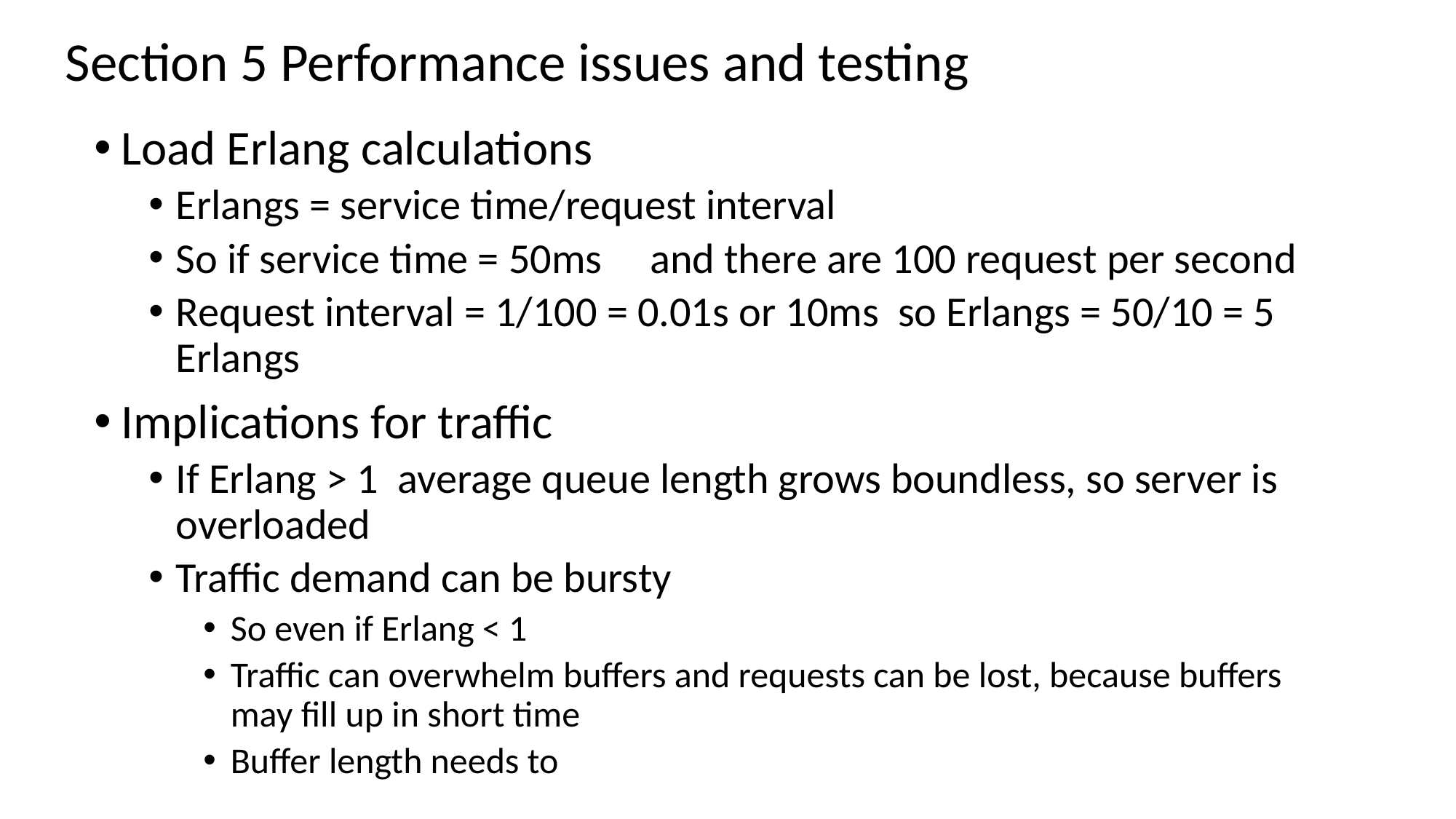

# Section 5 Performance issues and testing
Load Erlang calculations
Erlangs = service time/request interval
So if service time = 50ms     and there are 100 request per second
Request interval = 1/100 = 0.01s or 10ms  so Erlangs = 50/10 = 5 Erlangs
Implications for traffic
If Erlang > 1  average queue length grows boundless, so server is overloaded
Traffic demand can be bursty
So even if Erlang < 1
Traffic can overwhelm buffers and requests can be lost, because buffers may fill up in short time
Buffer length needs to